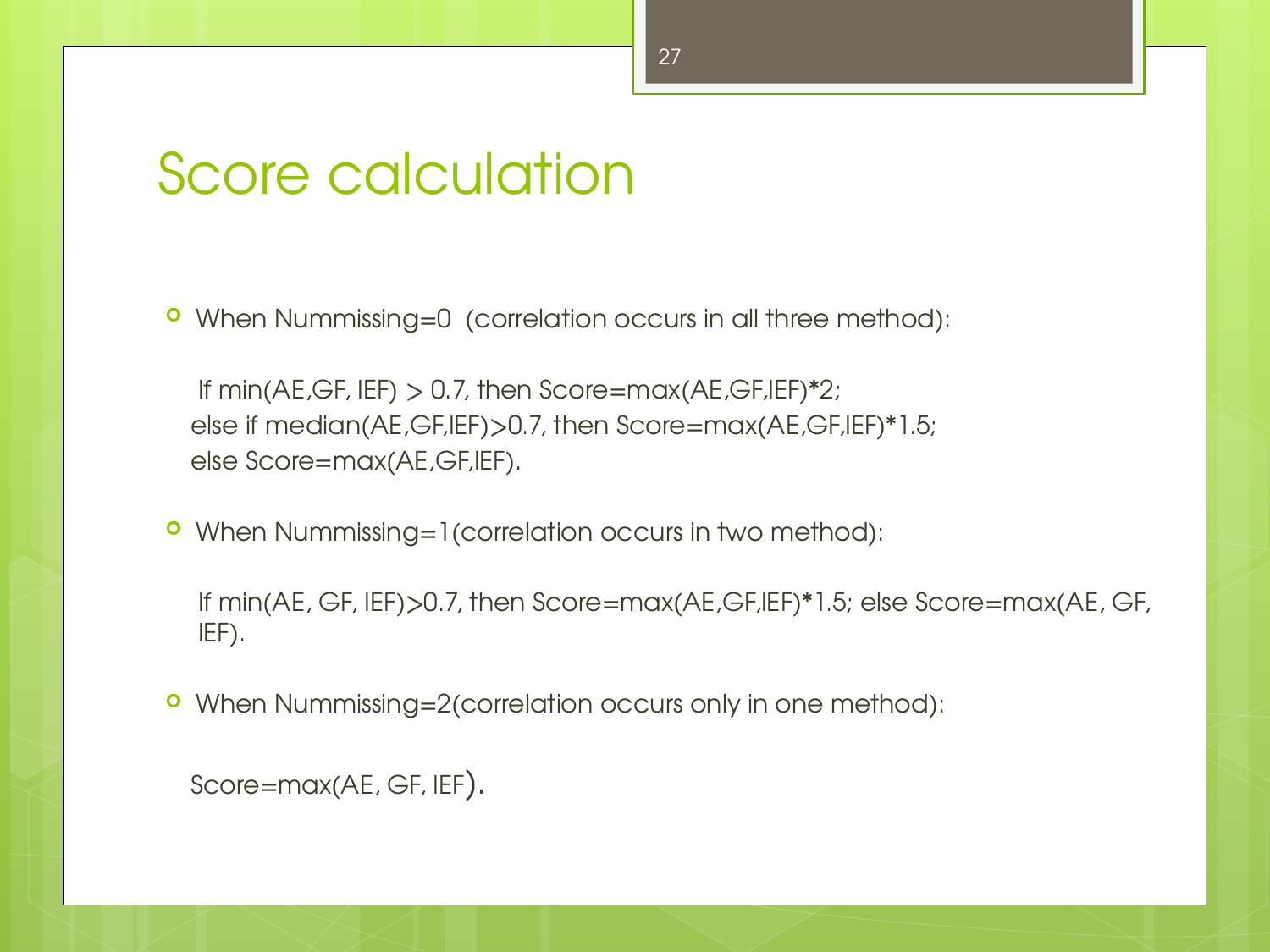

27
# Score calculation
When Nummissing=0  (correlation occurs in all three method):

If min(AE,GF, IEF) > 0.7, then Score=max(AE,GF,IEF)*2;
else if median(AE,GF,IEF)>0.7, then Score=max(AE,GF,IEF)*1.5;
else Score=max(AE,GF,IEF).

When Nummissing=1(correlation occurs in two method):

If min(AE, GF, IEF)>0.7, then Score=max(AE,GF,IEF)*1.5; else Score=max(AE, GF, IEF).

When Nummissing=2(correlation occurs only in one method):

Score=max(AE, GF, IEF).